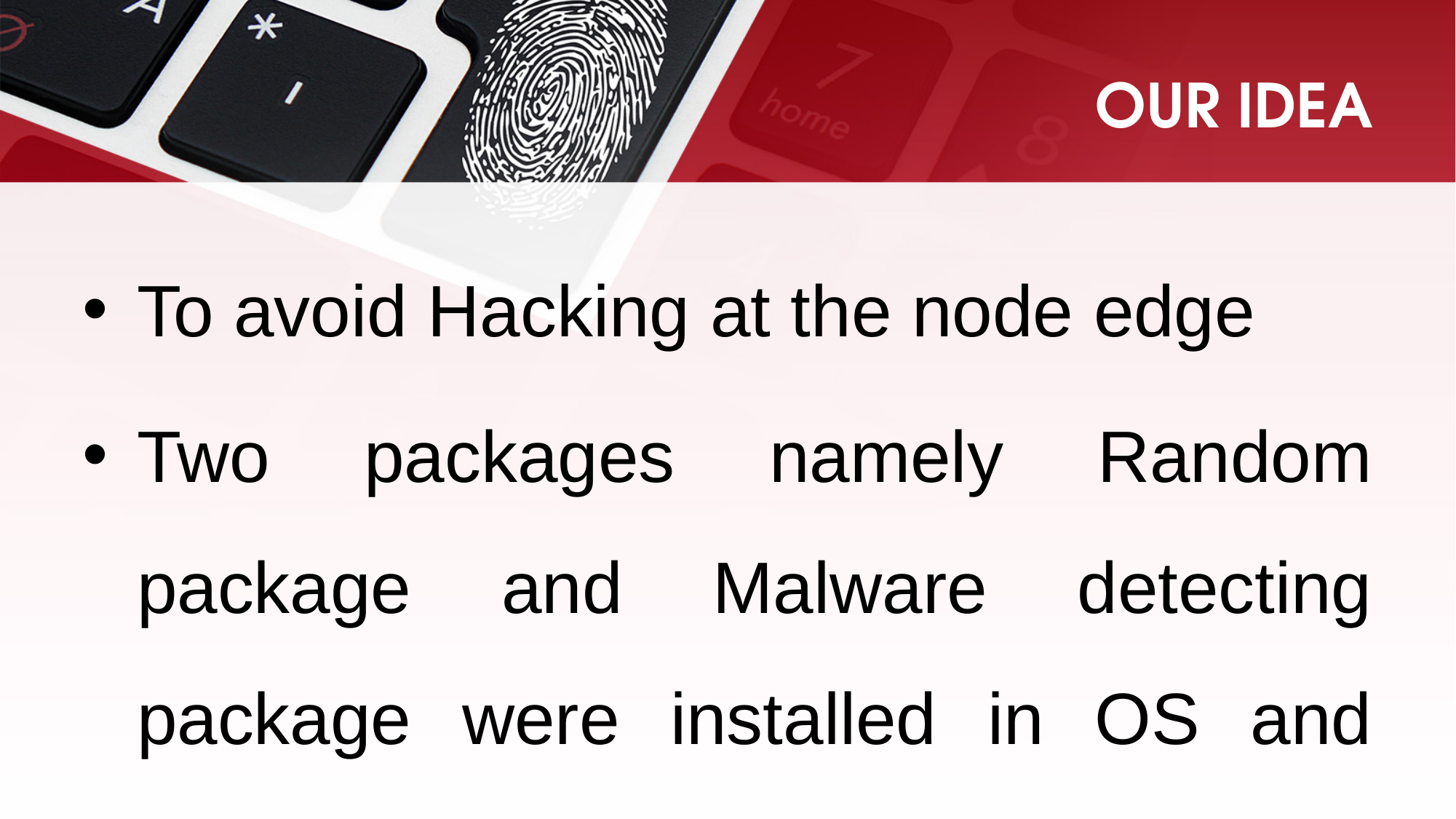

# OUR IDEA
To avoid Hacking at the node edge
Two packages namely Random package and Malware detecting package were installed in OS and Firewall